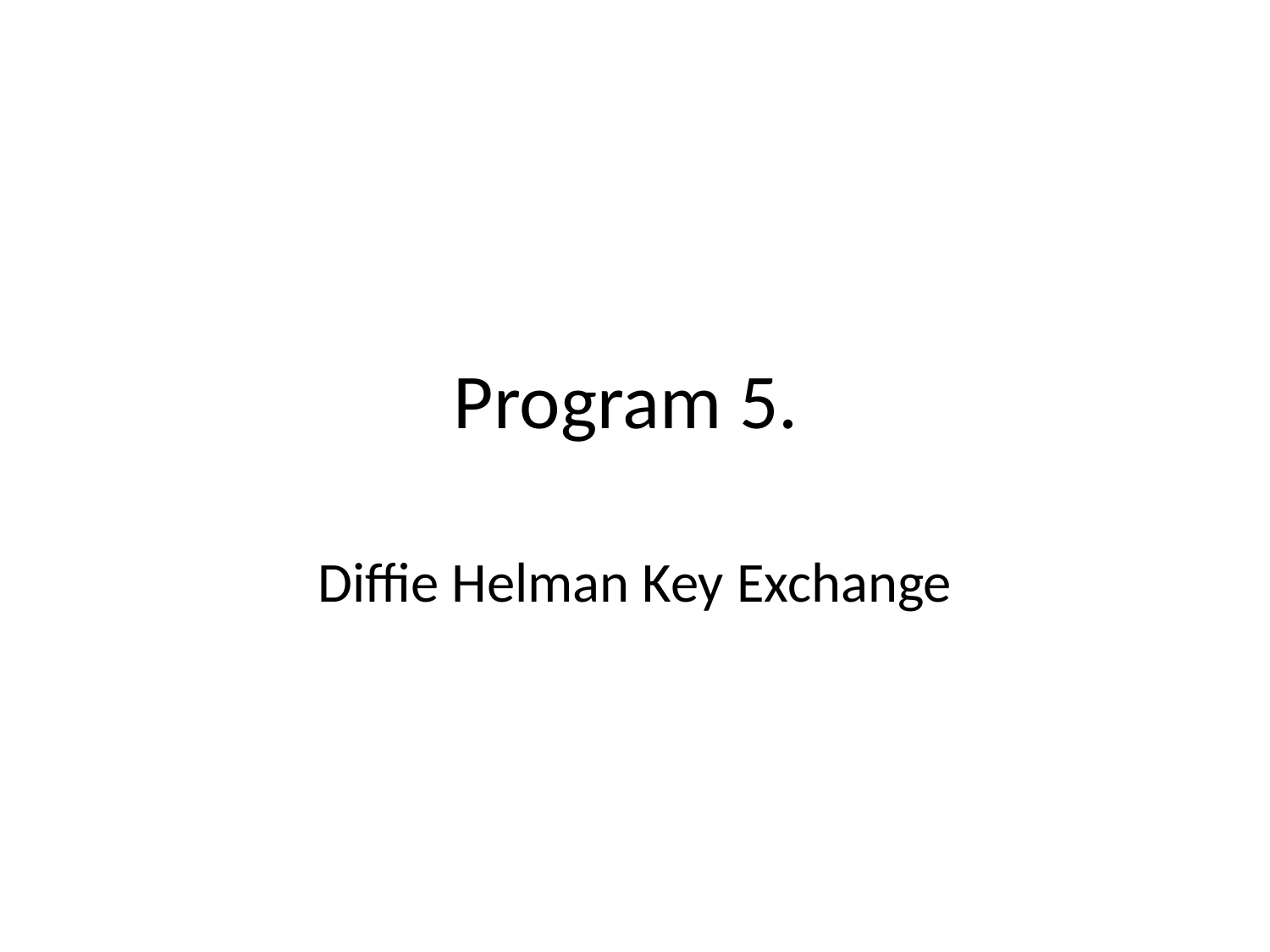

# Program 5.
Diffie Helman Key Exchange